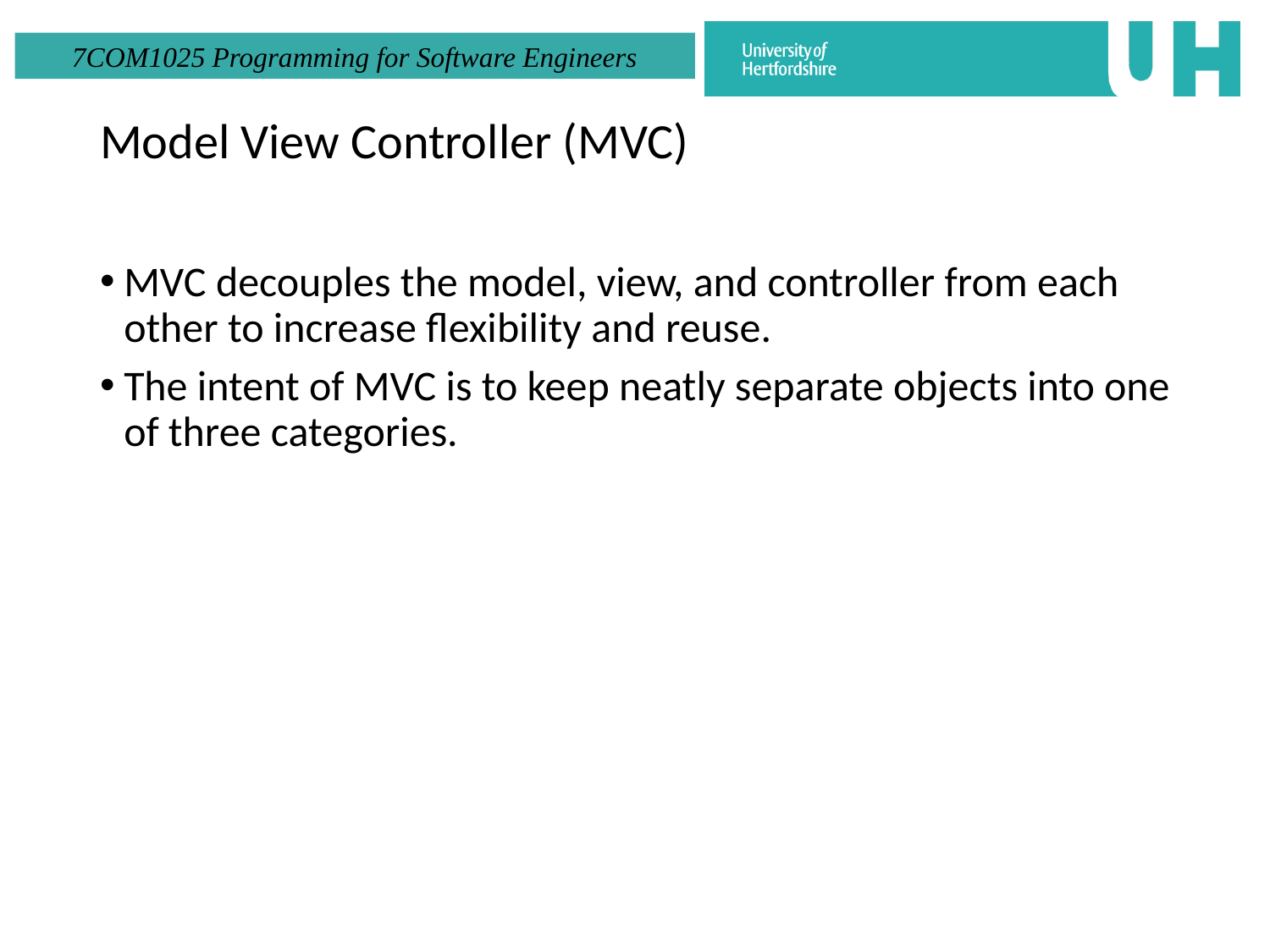

# Model View Controller (MVC)
MVC decouples the model, view, and controller from each other to increase flexibility and reuse.
The intent of MVC is to keep neatly separate objects into one of three categories.